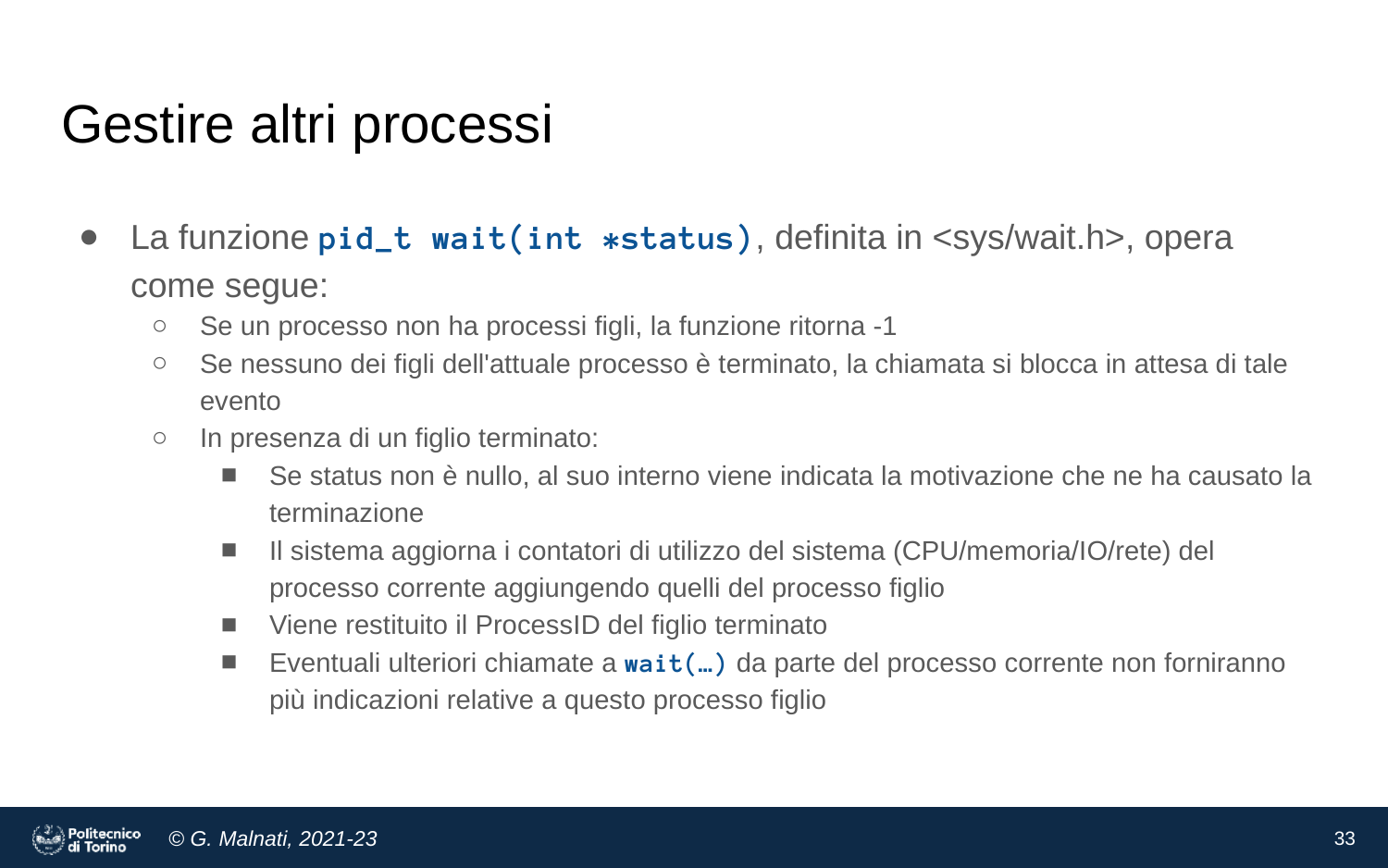

# Gestire altri processi
La funzione pid_t wait(int *status), definita in <sys/wait.h>, opera come segue:
Se un processo non ha processi figli, la funzione ritorna -1
Se nessuno dei figli dell'attuale processo è terminato, la chiamata si blocca in attesa di tale evento
In presenza di un figlio terminato:
Se status non è nullo, al suo interno viene indicata la motivazione che ne ha causato la terminazione
Il sistema aggiorna i contatori di utilizzo del sistema (CPU/memoria/IO/rete) del processo corrente aggiungendo quelli del processo figlio
Viene restituito il ProcessID del figlio terminato
Eventuali ulteriori chiamate a wait(…) da parte del processo corrente non forniranno più indicazioni relative a questo processo figlio
33